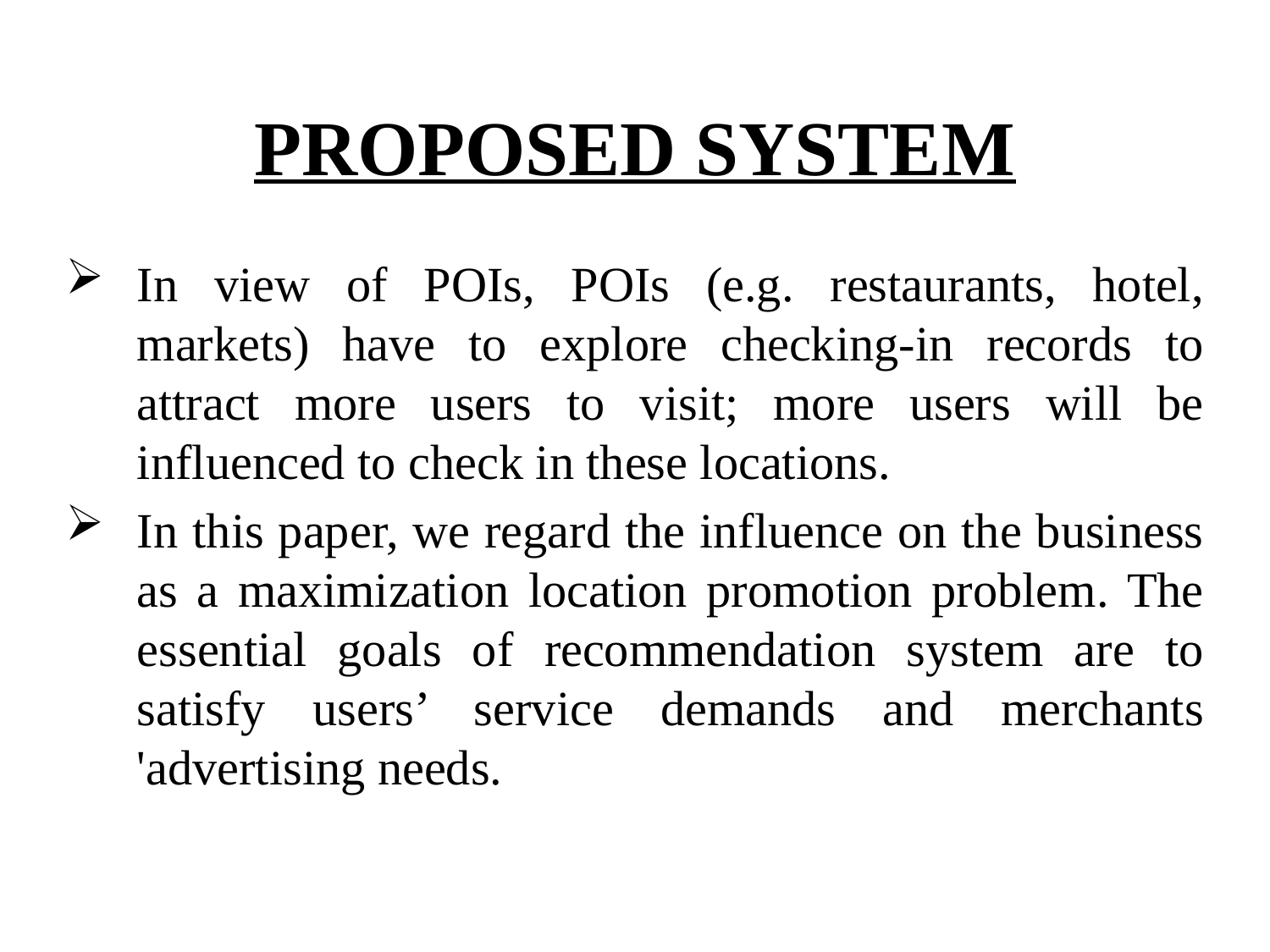

# PROPOSED SYSTEM
In view of POIs, POIs (e.g. restaurants, hotel, markets) have to explore checking-in records to attract more users to visit; more users will be influenced to check in these locations.
In this paper, we regard the influence on the business as a maximization location promotion problem. The essential goals of recommendation system are to satisfy users’ service demands and merchants 'advertising needs.